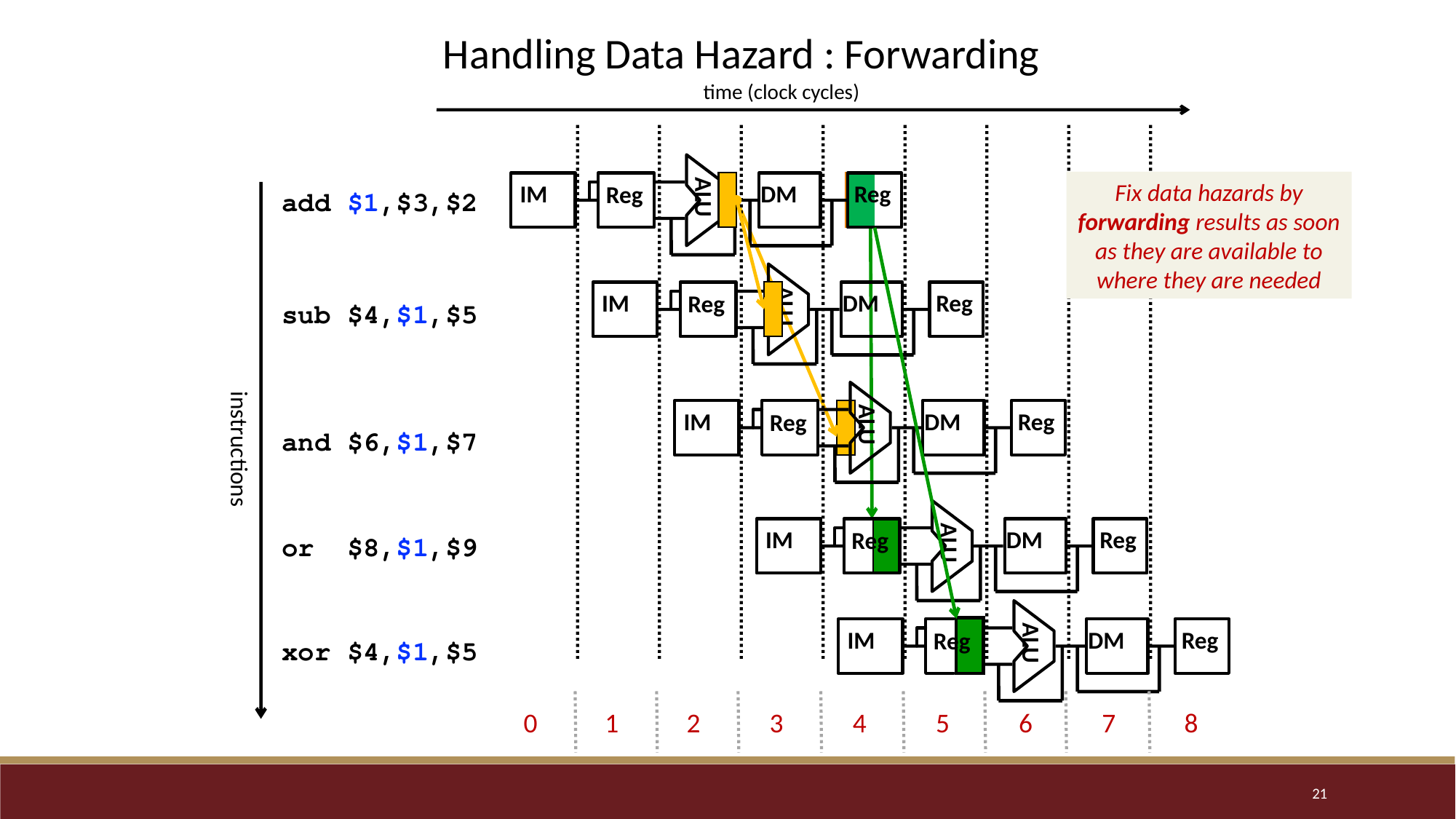

Handling Data Hazard : Forwarding
time (clock cycles)

ALU

IM

DM
Reg
Reg

Fix data hazards by forwarding results as soon as they are available to where they are needed

add $1,$3,$2

ALU

IM

DM
Reg
Reg

sub $4,$1,$5

ALU

IM

DM
Reg
Reg

and $6,$1,$7
instructions

ALU

IM

DM
Reg
Reg

or  $8,$1,$9

ALU

IM

DM
Reg
Reg

xor $4,$1,$5

0
1
2
3
4
5
6
7
8
21